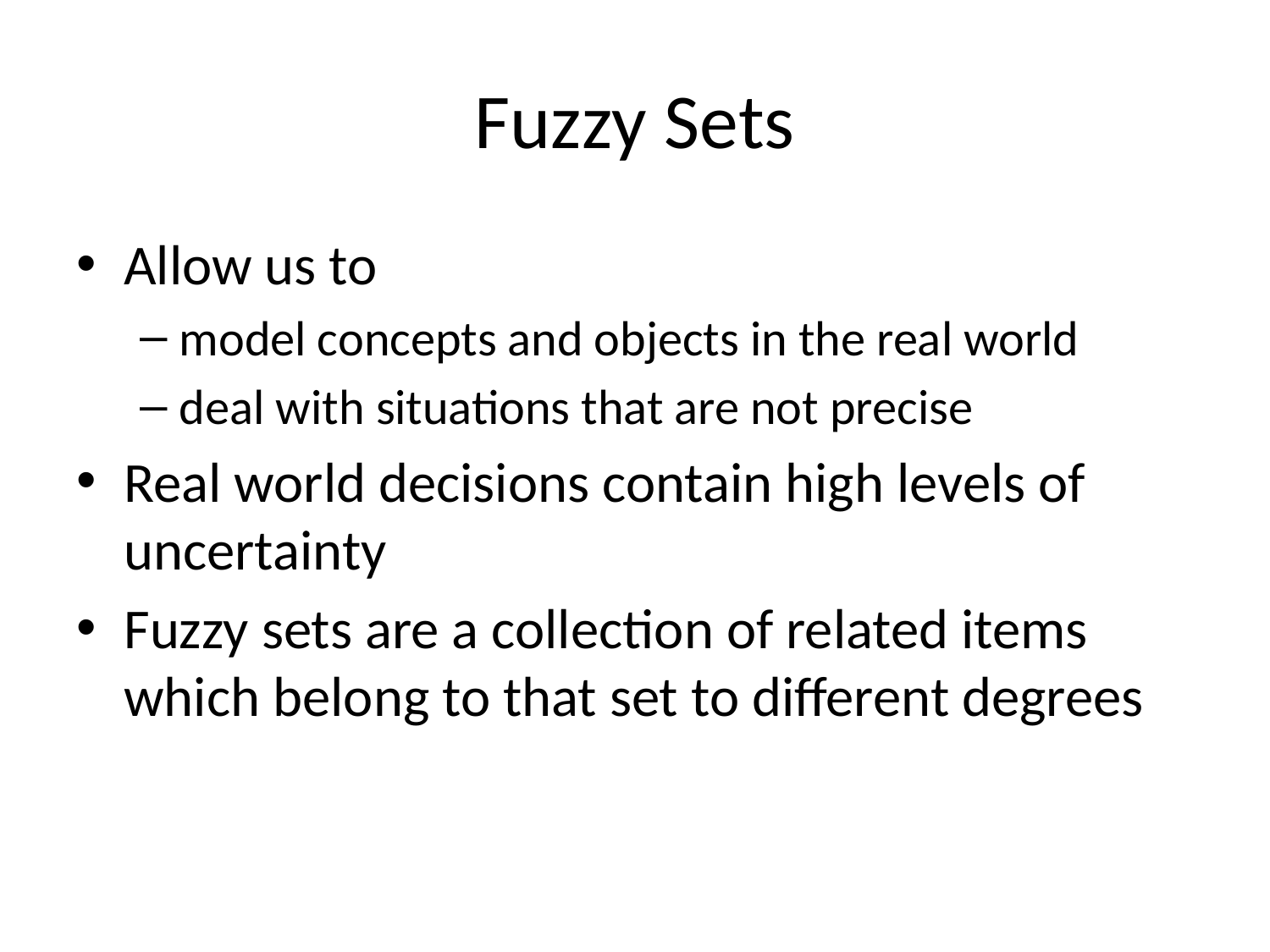

# Fuzzy Sets
Allow us to
model concepts and objects in the real world
deal with situations that are not precise
Real world decisions contain high levels of uncertainty
Fuzzy sets are a collection of related items which belong to that set to different degrees